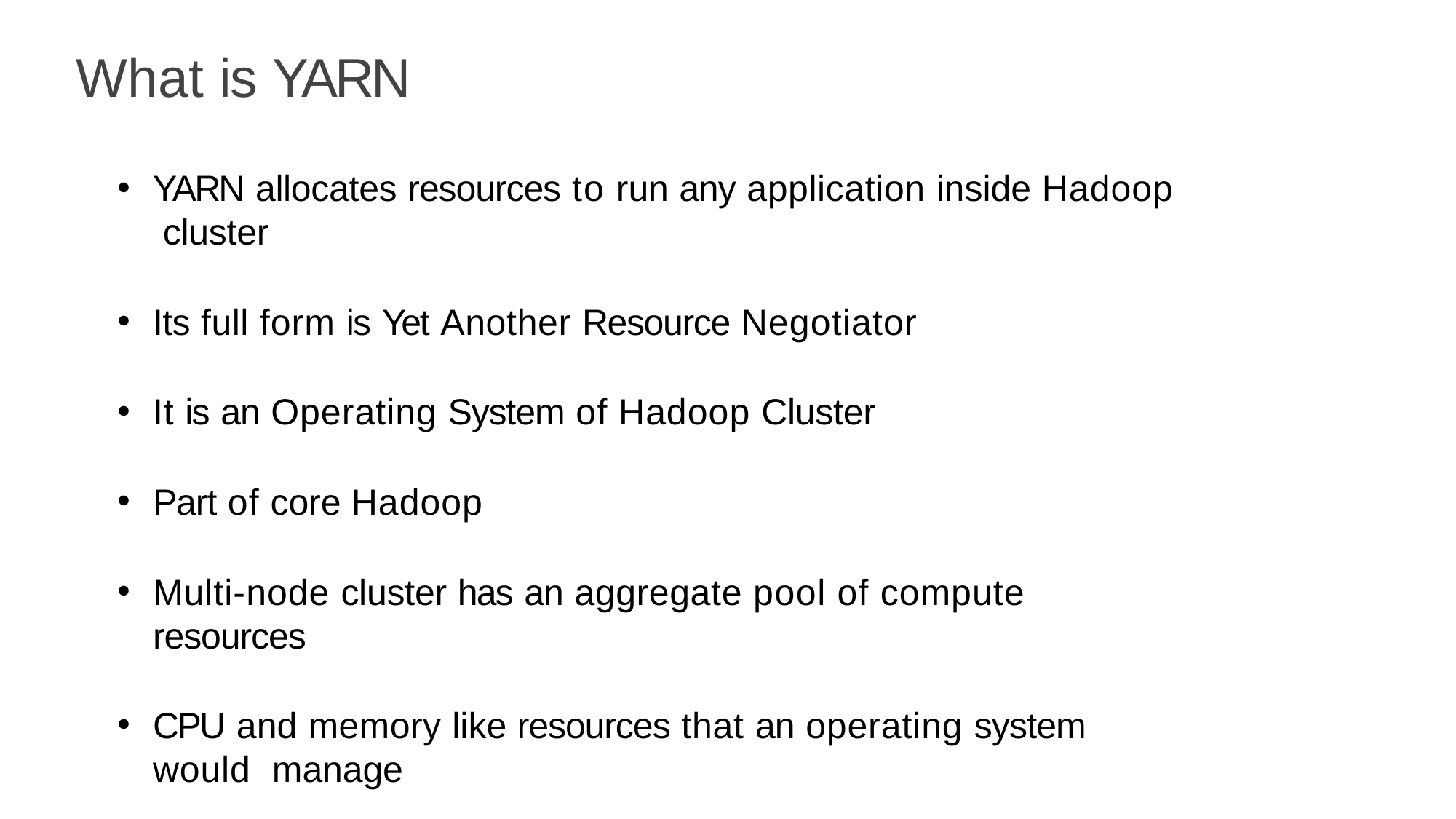

# What is YARN
YARN allocates resources to run any application inside Hadoop  cluster

Its full form is Yet Another Resource Negotiator

It is an Operating System of Hadoop Cluster

Part of core Hadoop

Multi-node cluster has an aggregate pool of compute resources

CPU and memory like resources that an operating system would  manage